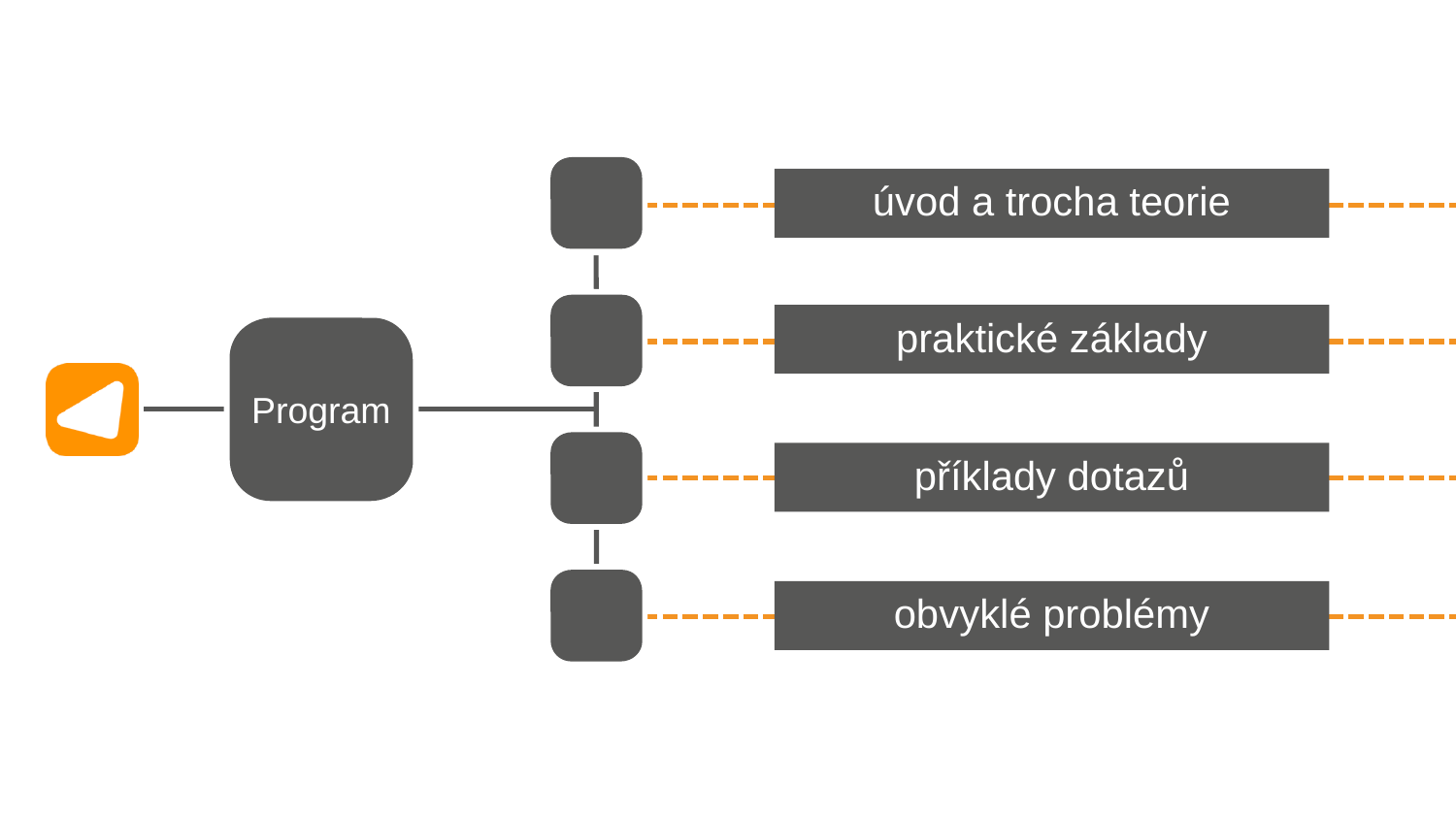

úvod a trocha teorie
praktické základy
příklady dotazů
obvyklé problémy